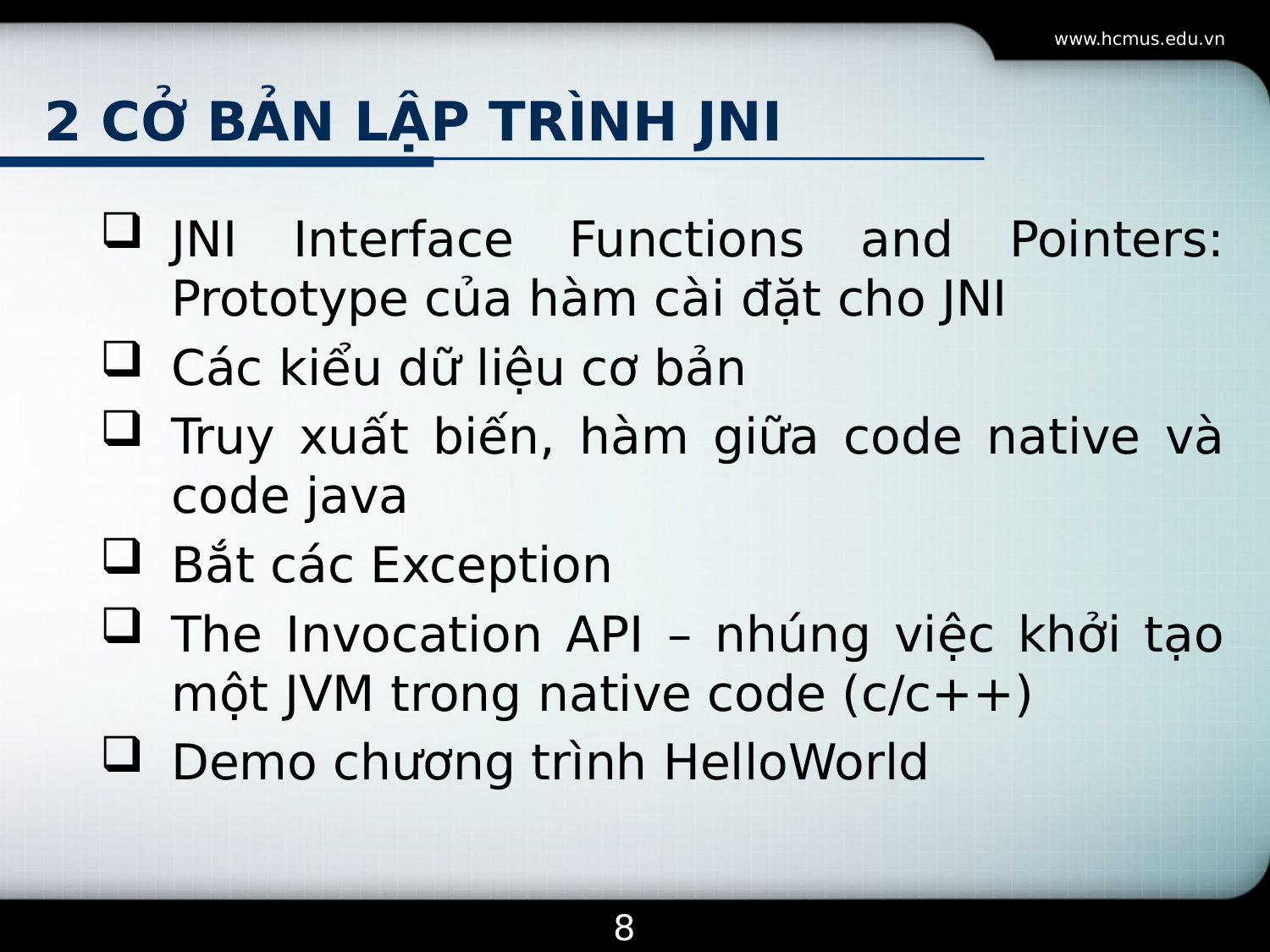

www.hcmus.edu.vn
# 2 cở bản lập trình jni
JNI Interface Functions and Pointers: Prototype của hàm cài đặt cho JNI
Các kiểu dữ liệu cơ bản
Truy xuất biến, hàm giữa code native và code java
Bắt các Exception
The Invocation API – nhúng việc khởi tạo một JVM trong native code (c/c++)
Demo chương trình HelloWorld

8